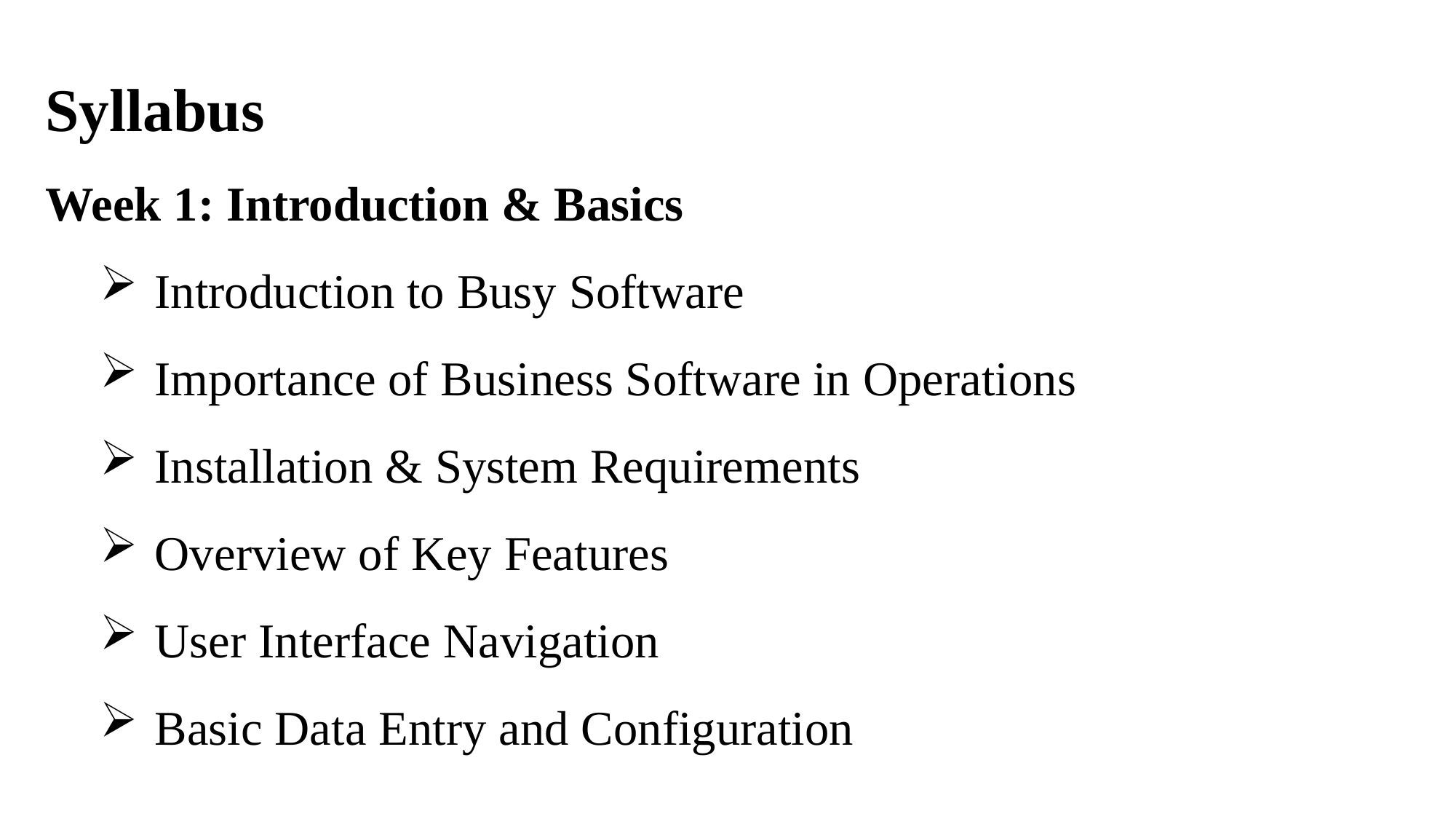

Syllabus
Week 1: Introduction & Basics
Introduction to Busy Software
Importance of Business Software in Operations
Installation & System Requirements
Overview of Key Features
User Interface Navigation
Basic Data Entry and Configuration